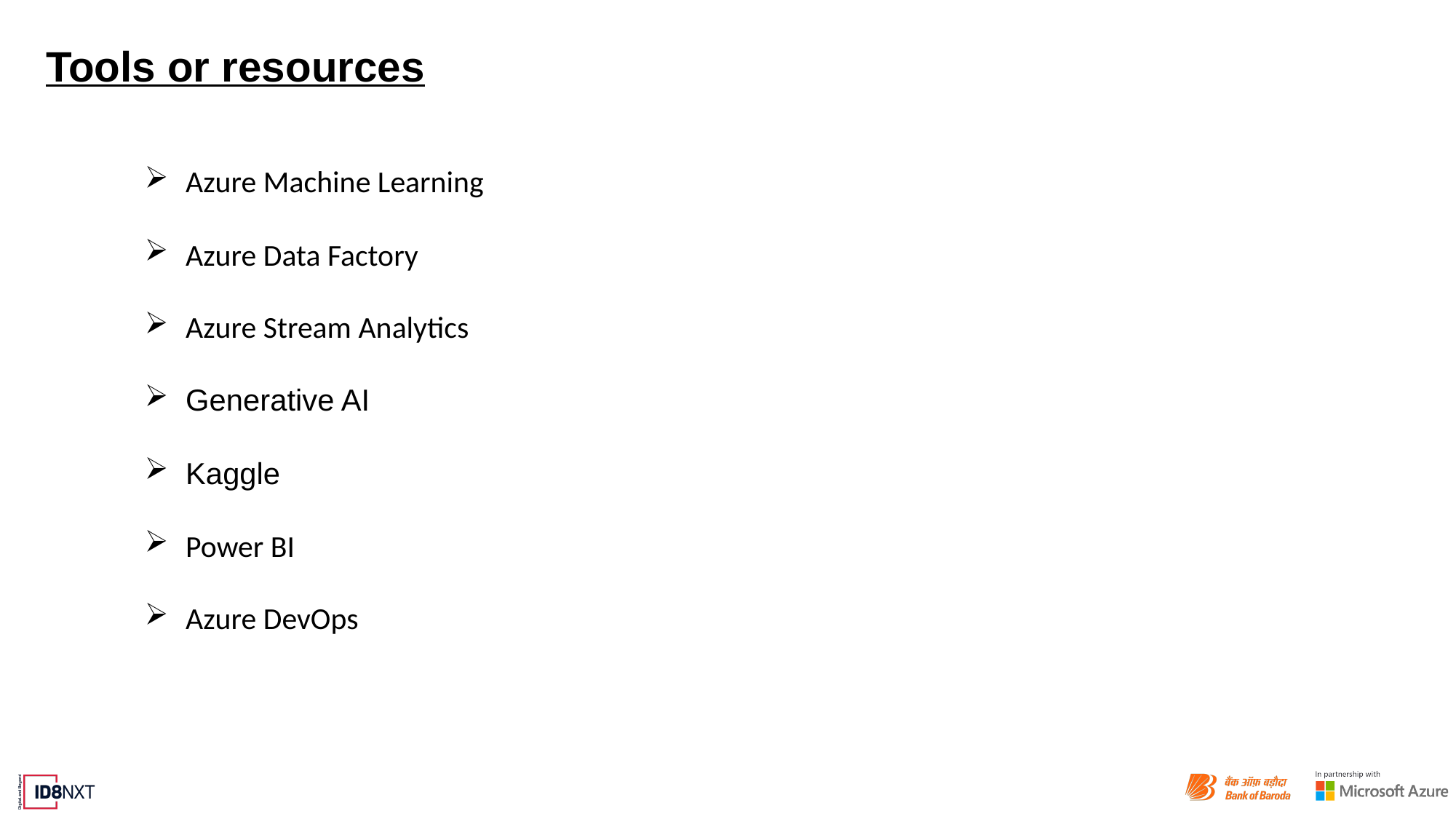

# Tools or resources
Azure Machine Learning

Azure Data Factory

Azure Stream Analytics

Generative AI

Kaggle

Power BI

Azure DevOps